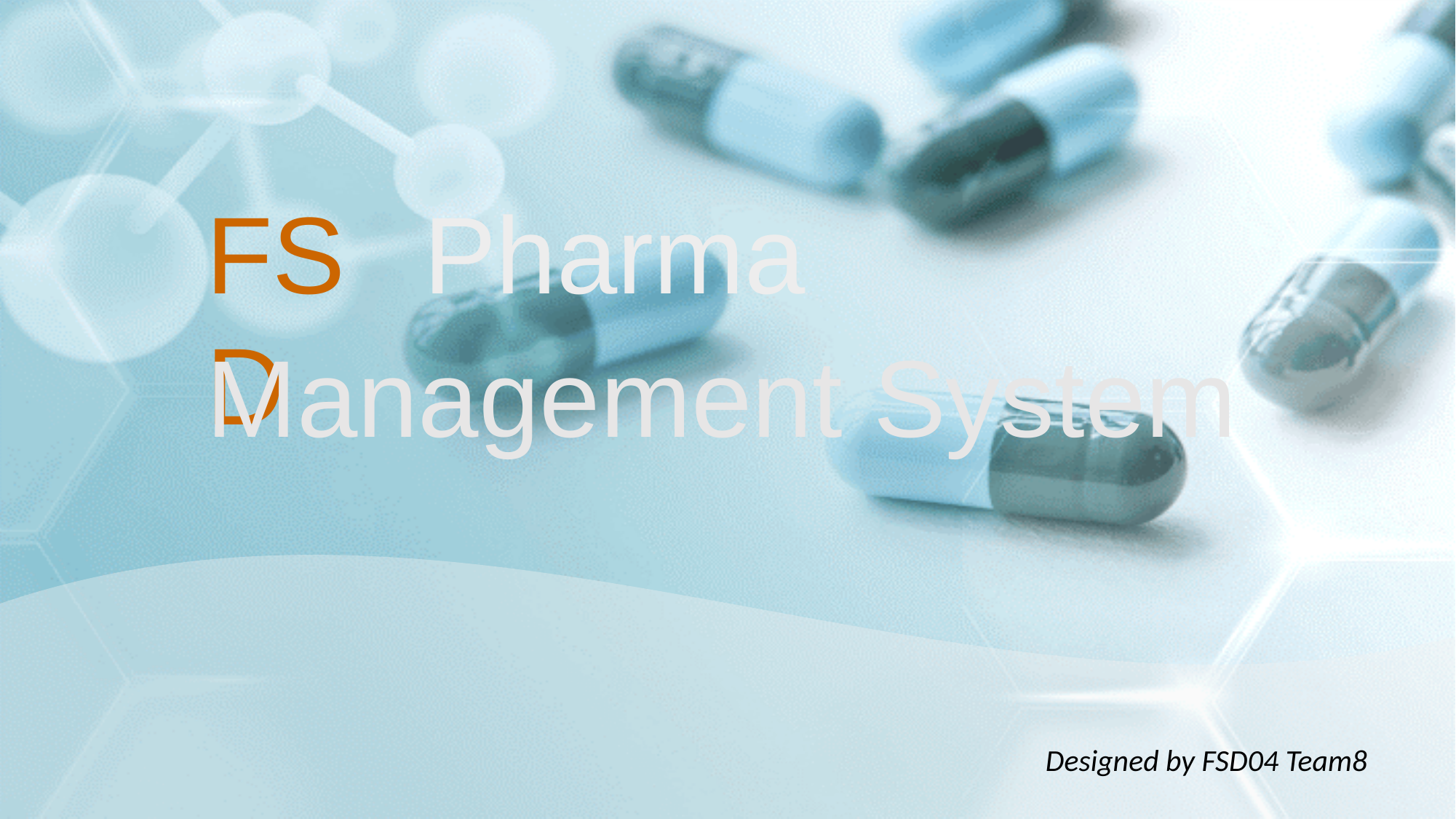

FSD
Pharma
Management System

Designed by FSD04 Team8